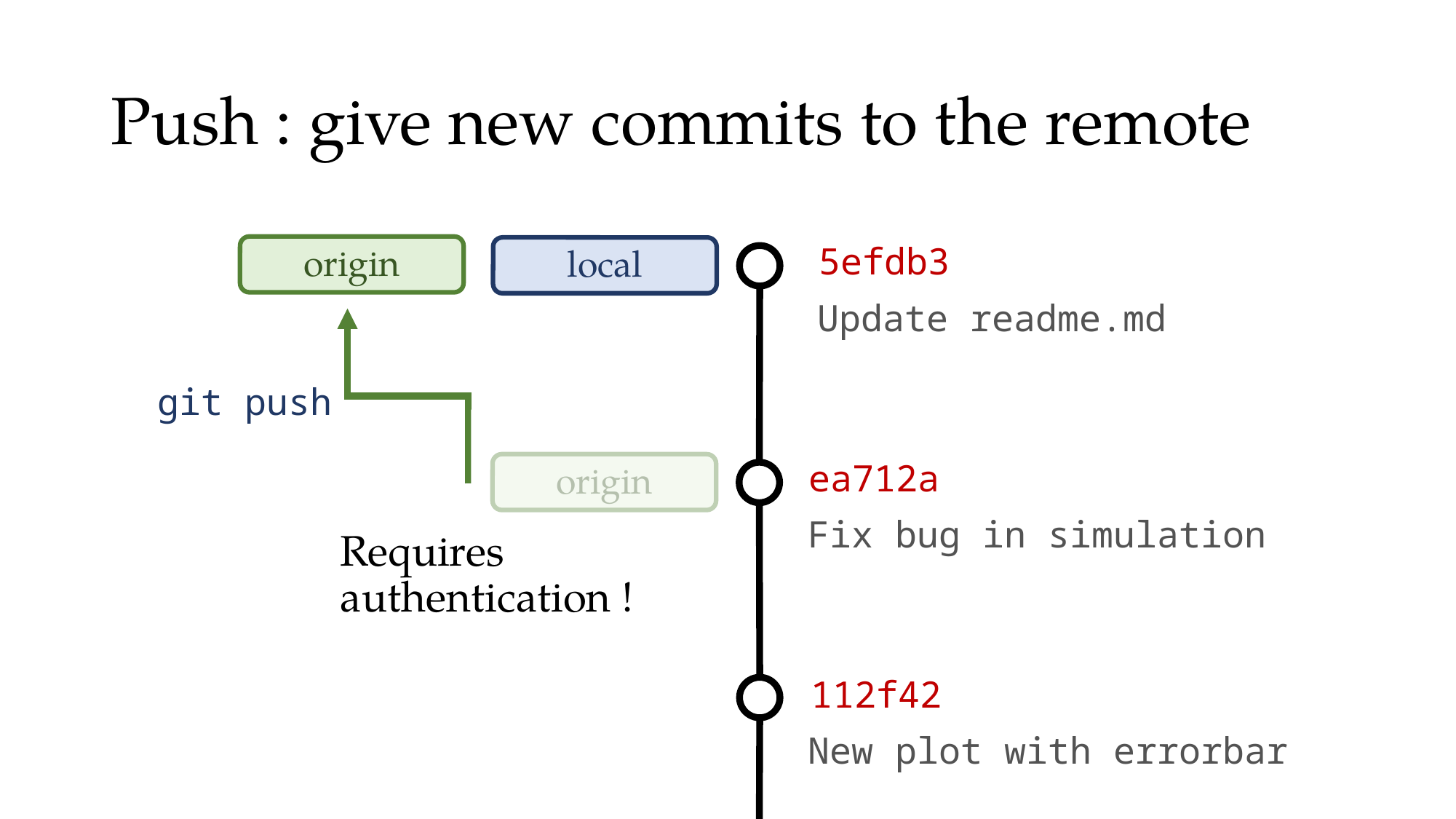

# Push : give new commits to the remote
origin
git push

Requires authentication !
local
5efdb3

Update readme.md
origin
ea712a

Fix bug in simulation
112f42

New plot with errorbar